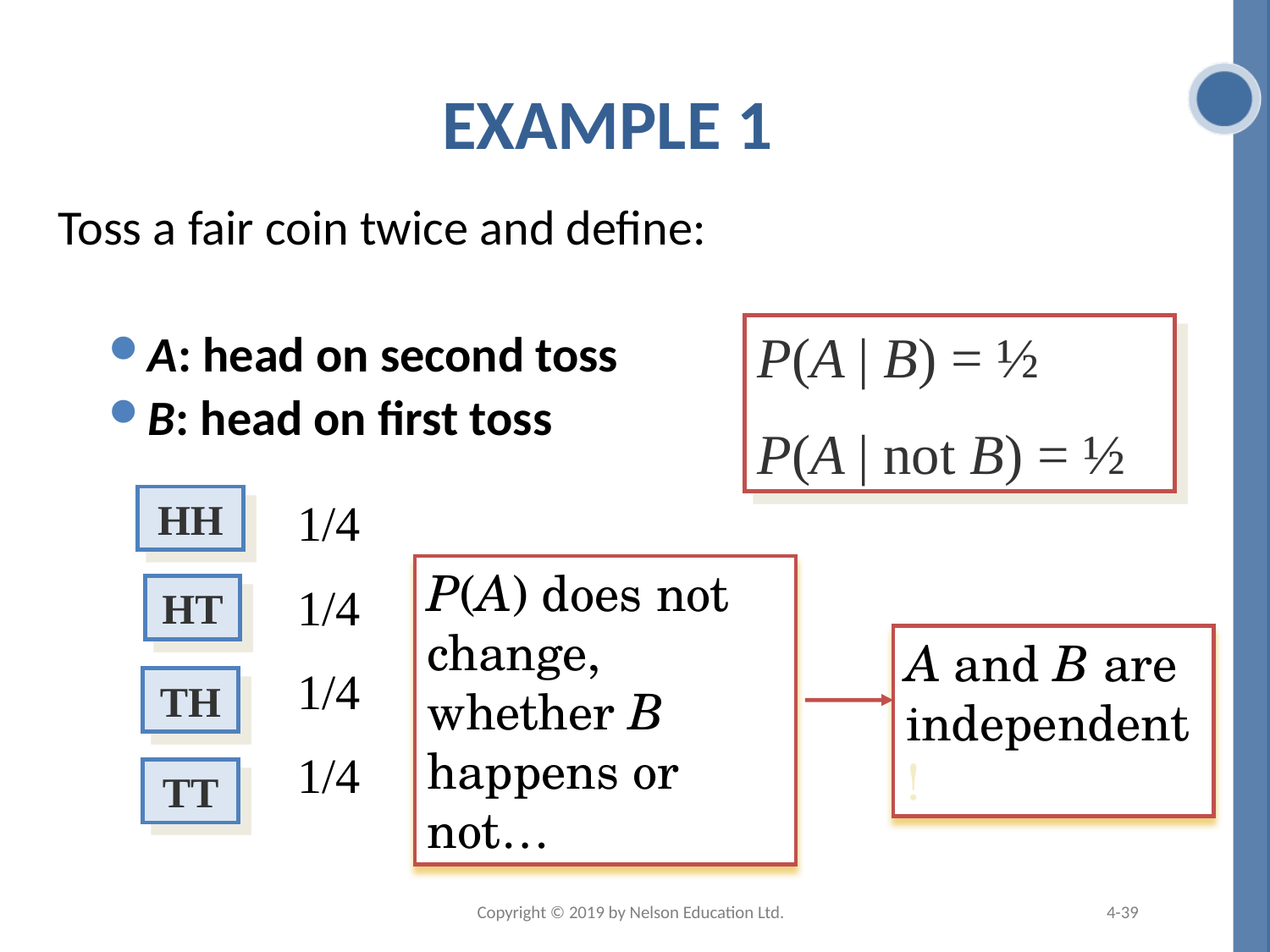

# Example 1
Toss a fair coin twice and define:

A: head on second toss
B: head on first toss
P(A | B) = ½
P(A | not B) = ½
1/4
1/4
1/4
1/4
HH
HT
TH
TT
P(A) does not change, whether B happens or not…
A and B are independent!

Copyright © 2019 by Nelson Education Ltd.
4-39